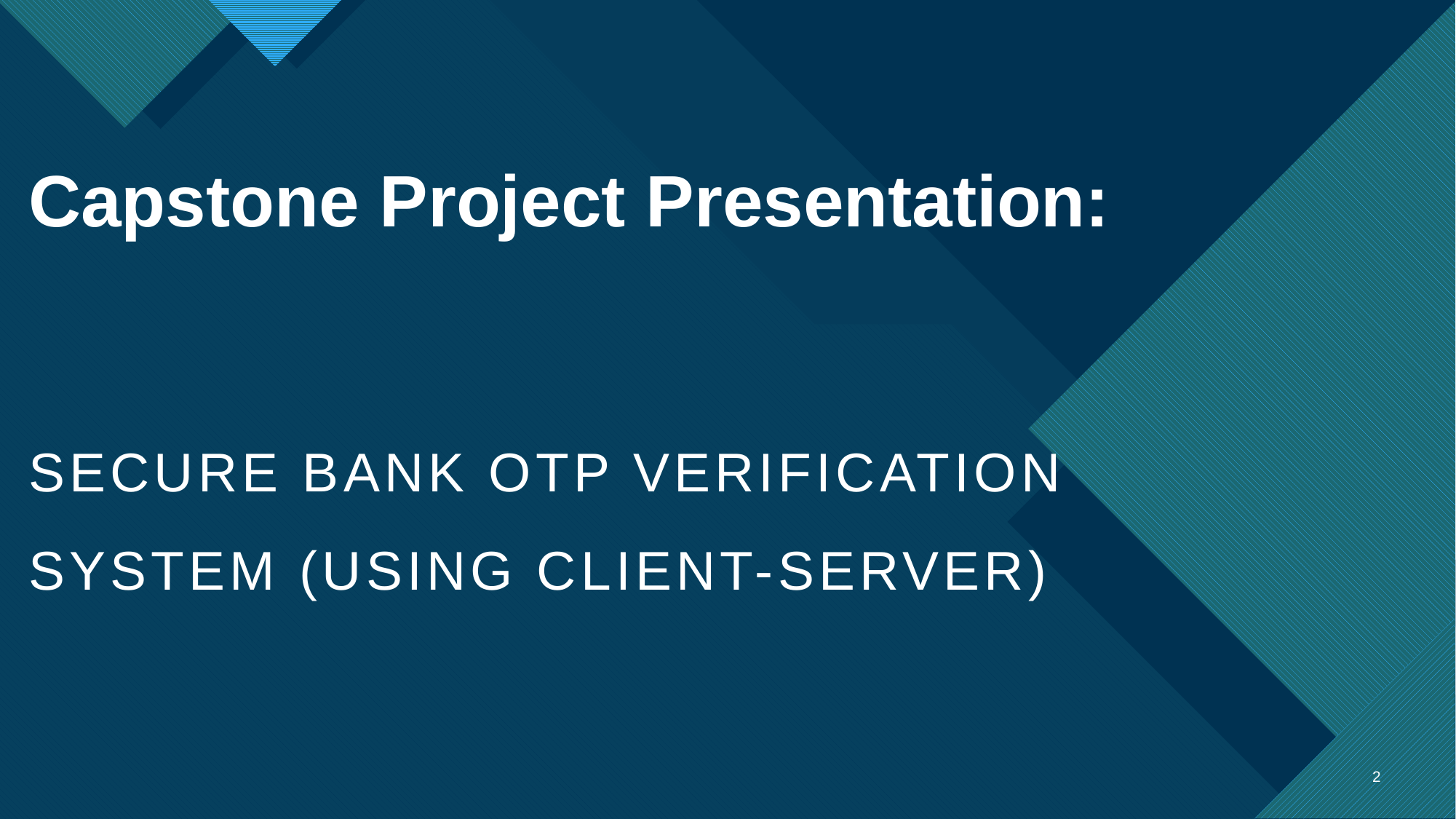

# Capstone Project Presentation:
SECURE BANK OTP VERIFICATION   SYSTEM (USING CLIENT-SERVER)
2